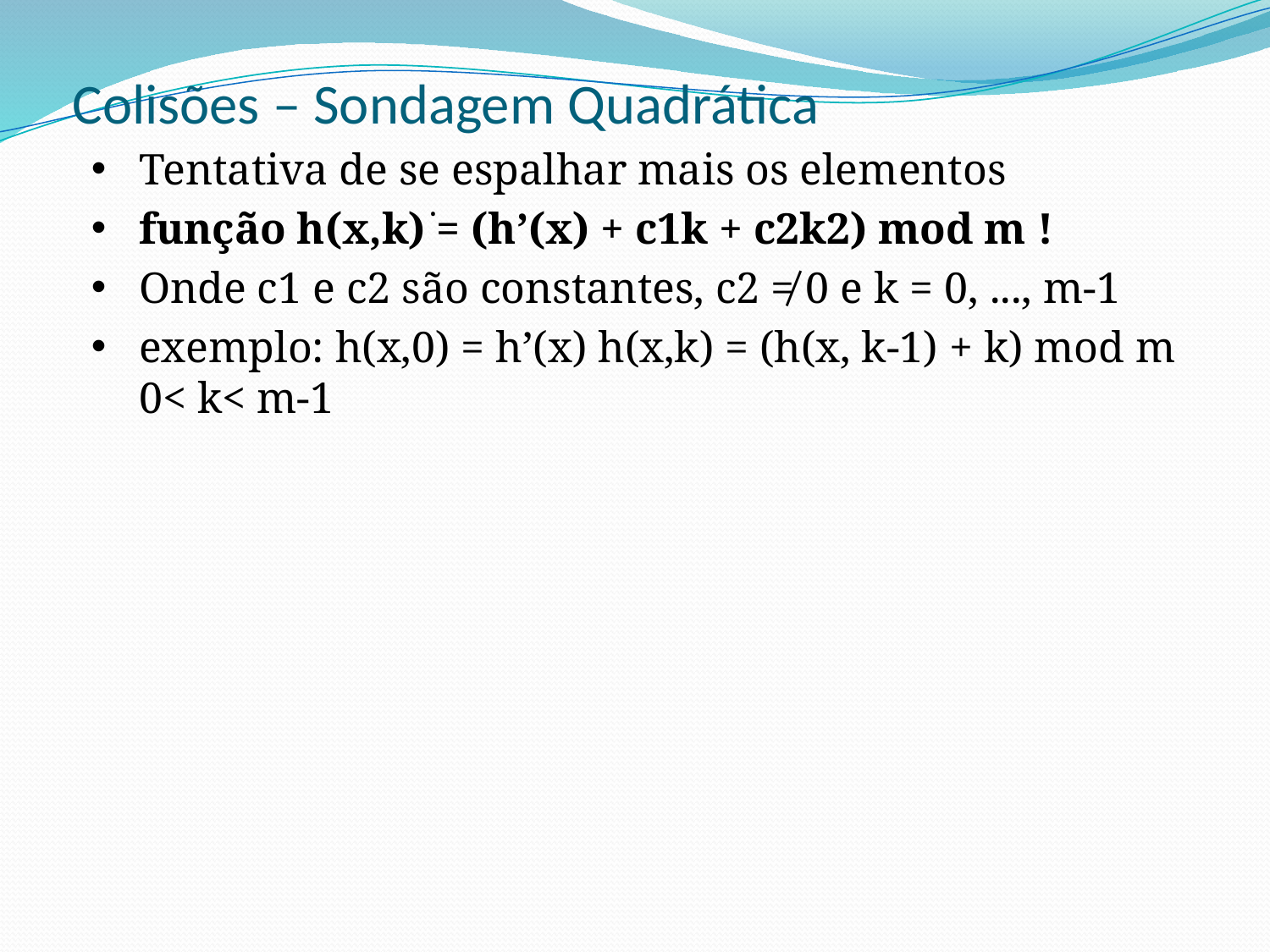

# Colisões – Sondagem Quadrática
Tentativa de se espalhar mais os elementos
função h(x,k) = (h’(x) + c1k + c2k2) mod m !
Onde c1 e c2 são constantes, c2 ≠ 0 e k = 0, ..., m-1
exemplo: h(x,0) = h’(x) h(x,k) = (h(x, k-1) + k) mod m 0< k< m-1
.